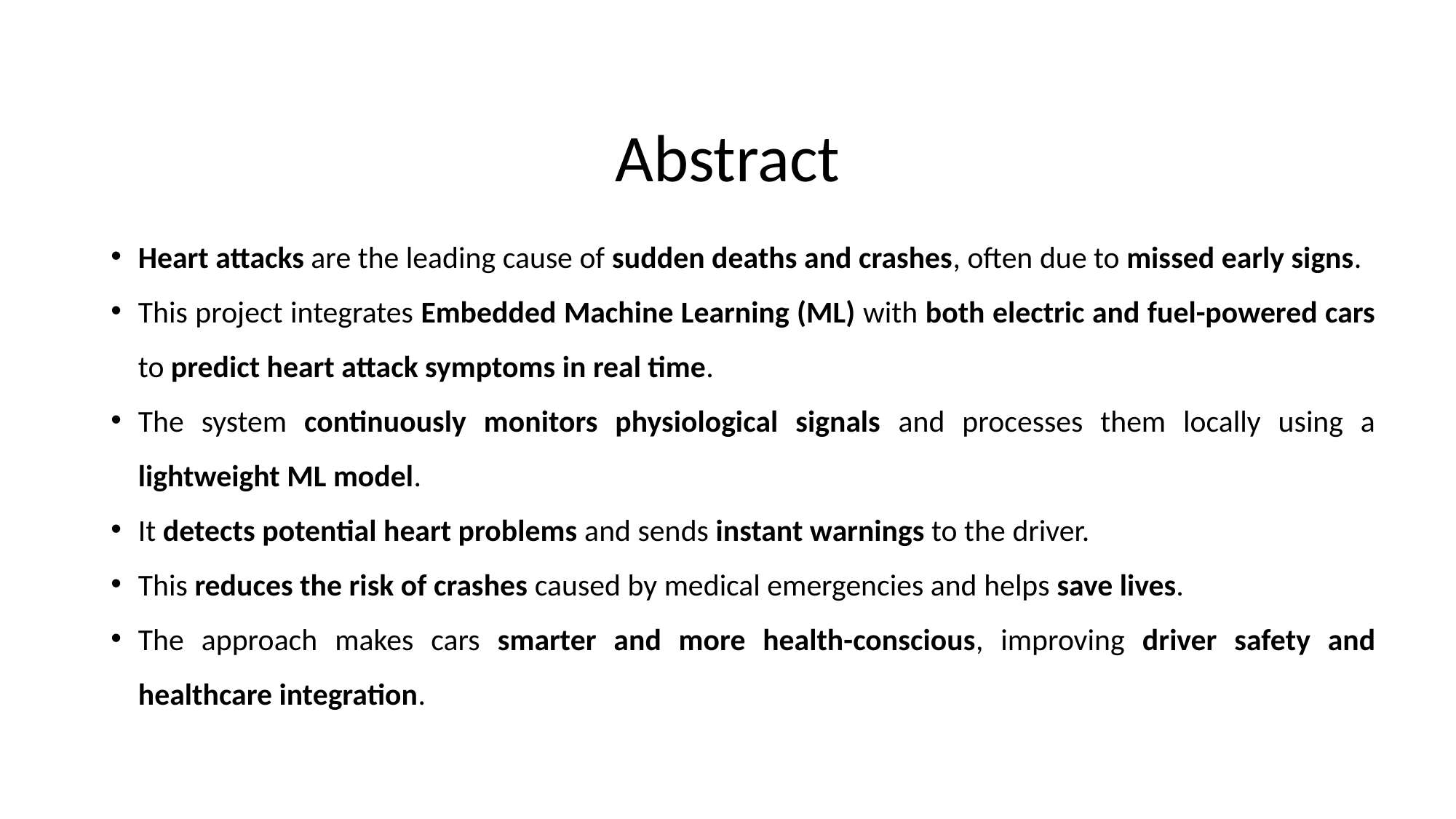

# Abstract
Heart attacks are the leading cause of sudden deaths and crashes, often due to missed early signs.
This project integrates Embedded Machine Learning (ML) with both electric and fuel-powered cars to predict heart attack symptoms in real time.
The system continuously monitors physiological signals and processes them locally using a lightweight ML model.
It detects potential heart problems and sends instant warnings to the driver.
This reduces the risk of crashes caused by medical emergencies and helps save lives.
The approach makes cars smarter and more health-conscious, improving driver safety and healthcare integration.